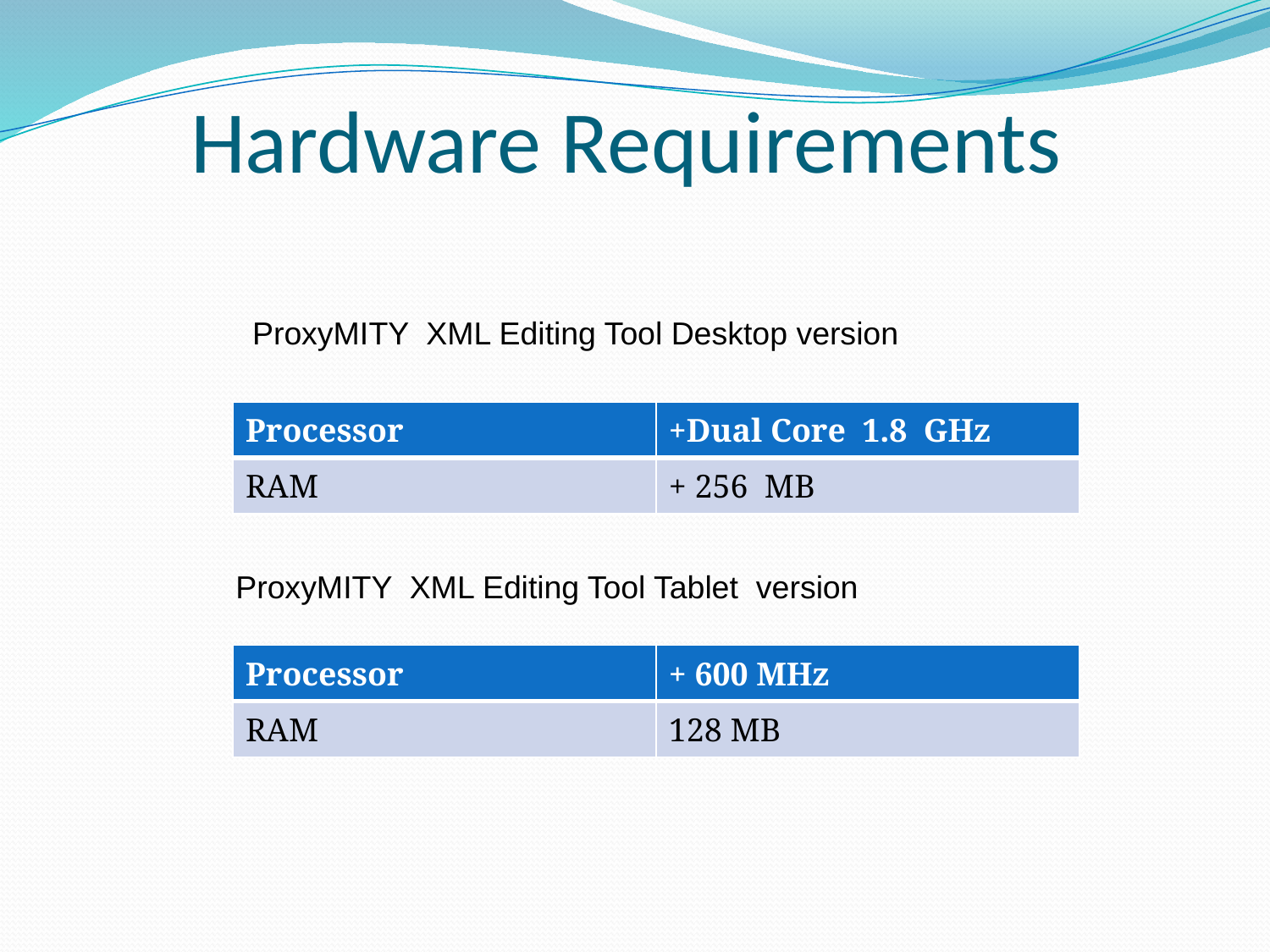

# Hardware Requirements
ProxyMITY  XML Editing Tool Desktop version
| Processor | +Dual Core 1.8 GHz |
| --- | --- |
| RAM | + 256 MB |
ProxyMITY  XML Editing Tool Tablet  version
| Processor | + 600 MHz |
| --- | --- |
| RAM | 128 MB |